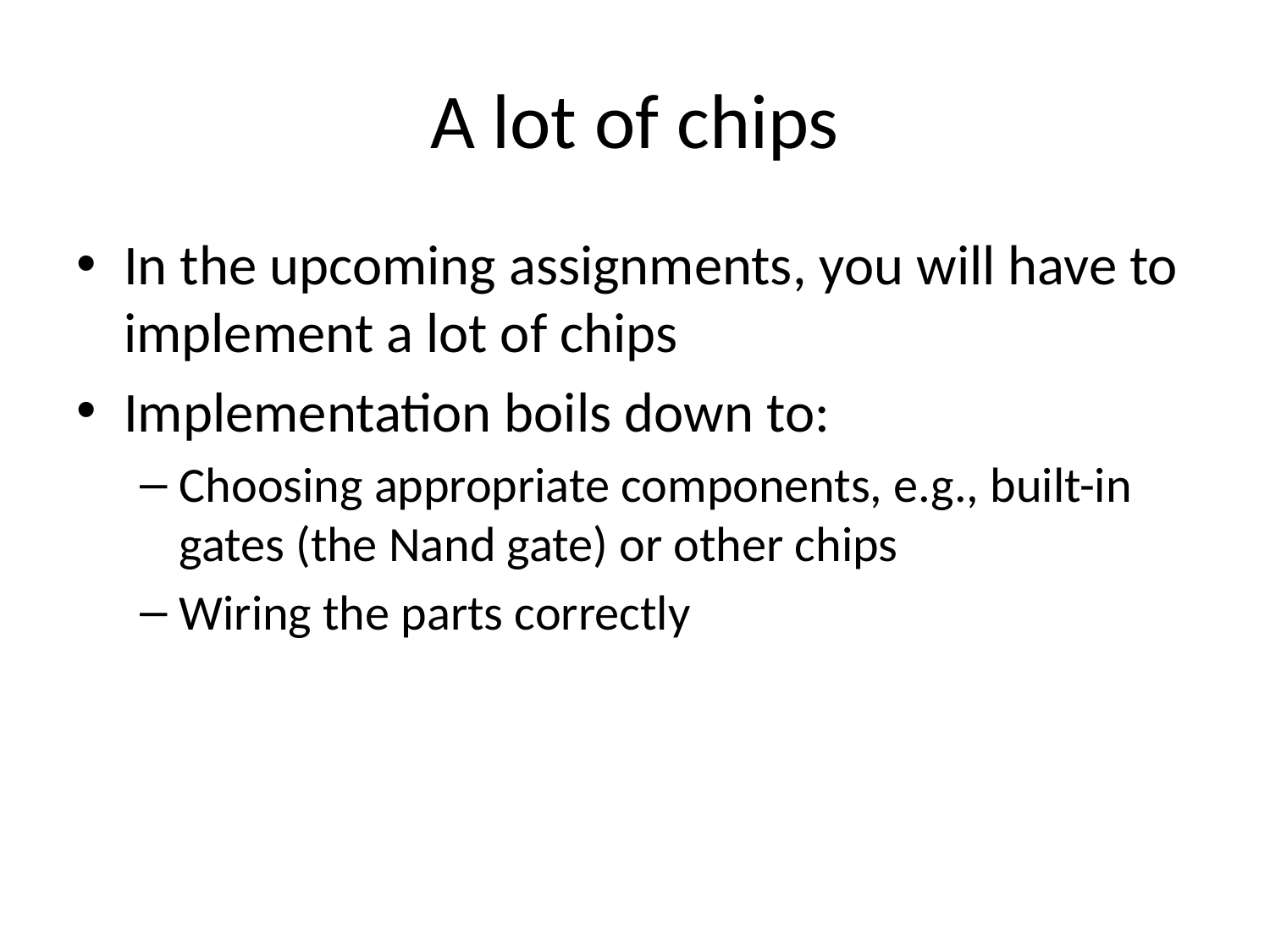

# A lot of chips
In the upcoming assignments, you will have to implement a lot of chips
Implementation boils down to:
Choosing appropriate components, e.g., built-in gates (the Nand gate) or other chips
Wiring the parts correctly